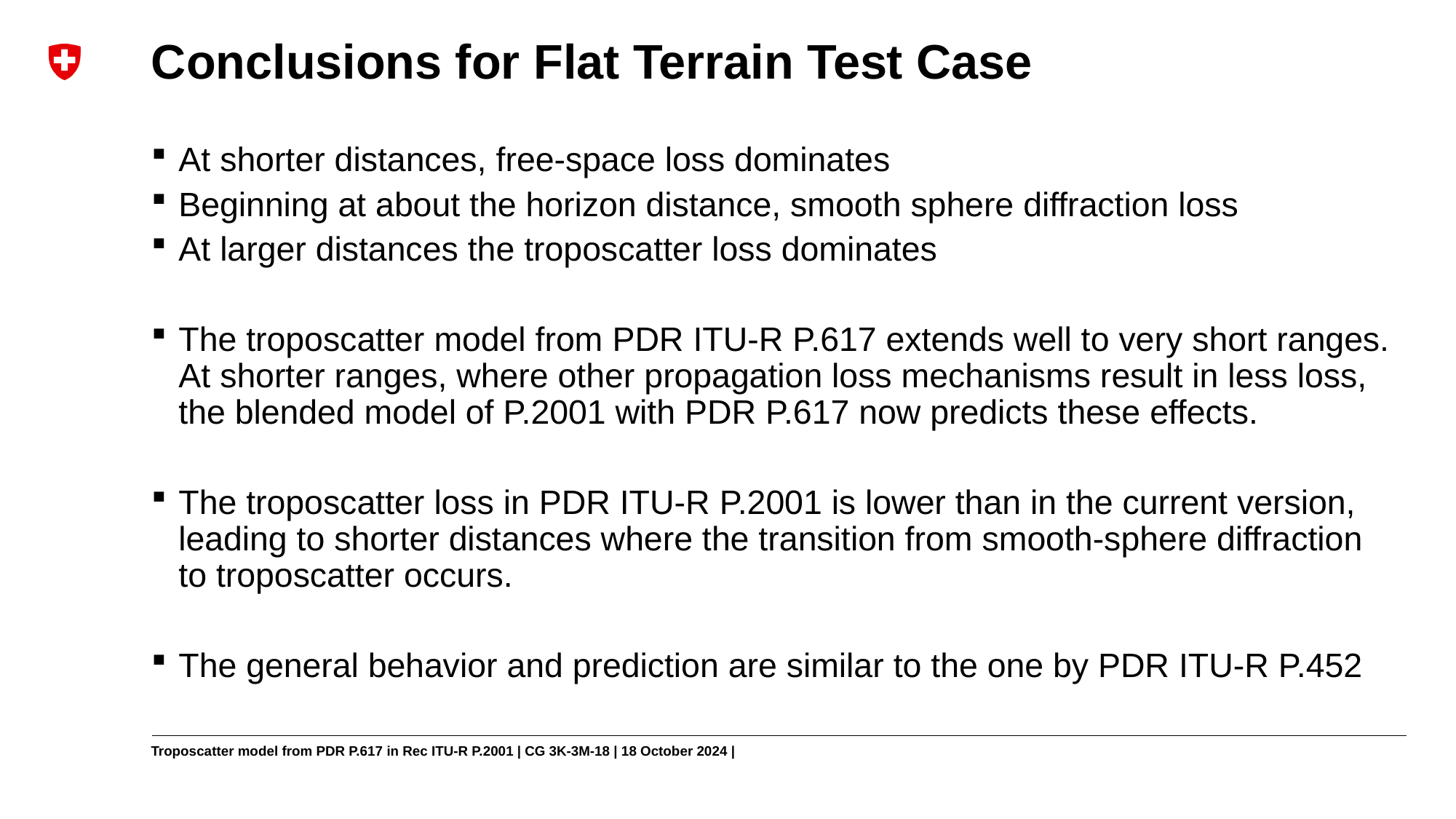

# Conclusions for Flat Terrain Test Case
At shorter distances, free-space loss dominates
Beginning at about the horizon distance, smooth sphere diffraction loss
At larger distances the troposcatter loss dominates

The troposcatter model from PDR ITU-R P.617 extends well to very short ranges. At shorter ranges, where other propagation loss mechanisms result in less loss, the blended model of P.2001 with PDR P.617 now predicts these effects.

The troposcatter loss in PDR ITU-R P.2001 is lower than in the current version, leading to shorter distances where the transition from smooth-sphere diffraction to troposcatter occurs.

The general behavior and prediction are similar to the one by PDR ITU-R P.452